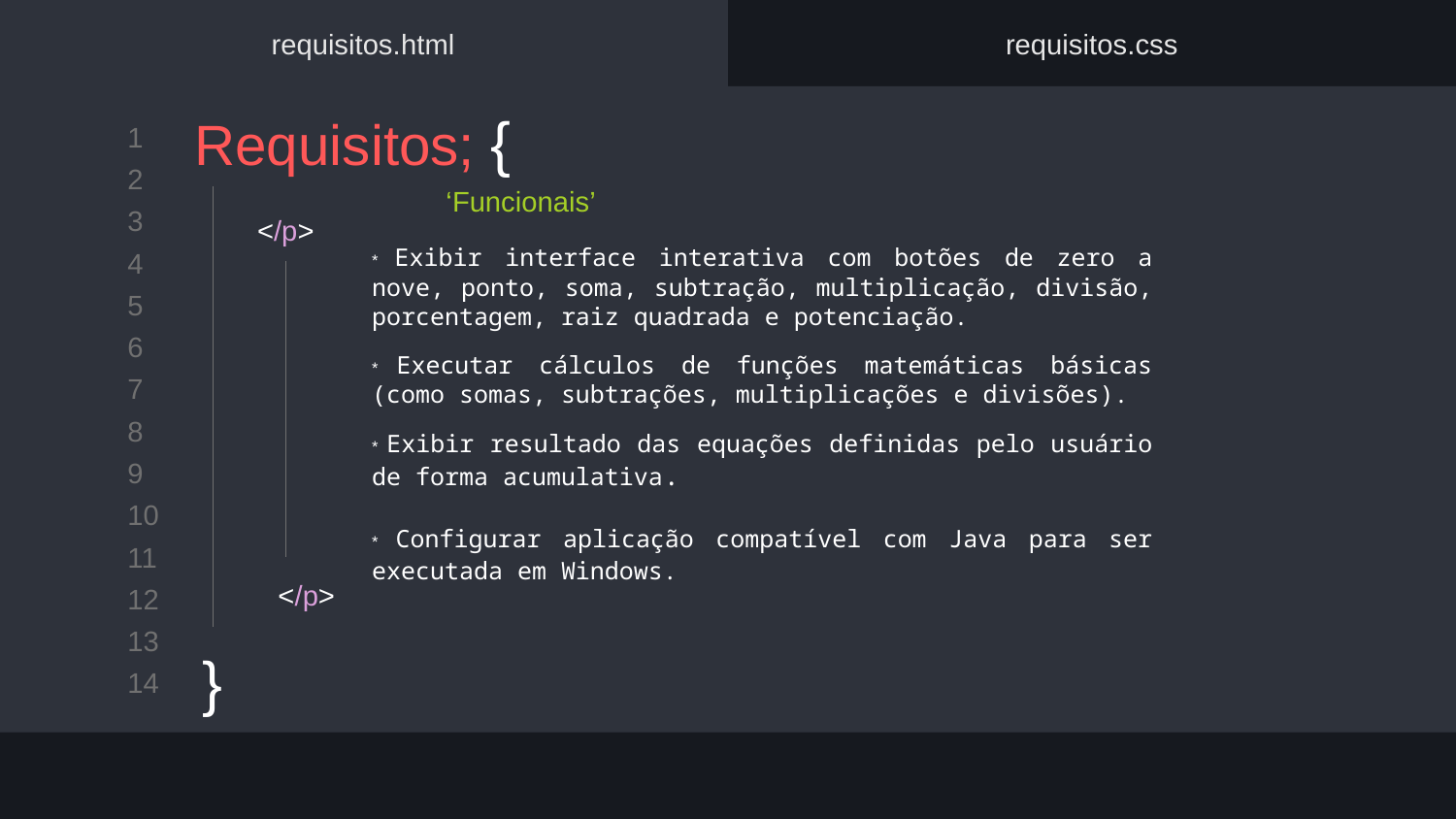

requisitos.html
requisitos.css
# Requisitos; {
}
</p>
</p>
	‘Funcionais’
* Exibir interface interativa com botões de zero a nove, ponto, soma, subtração, multiplicação, divisão, porcentagem, raiz quadrada e potenciação.
* Executar cálculos de funções matemáticas básicas (como somas, subtrações, multiplicações e divisões).
* Exibir resultado das equações definidas pelo usuário de forma acumulativa.
* Configurar aplicação compatível com Java para ser executada em Windows.